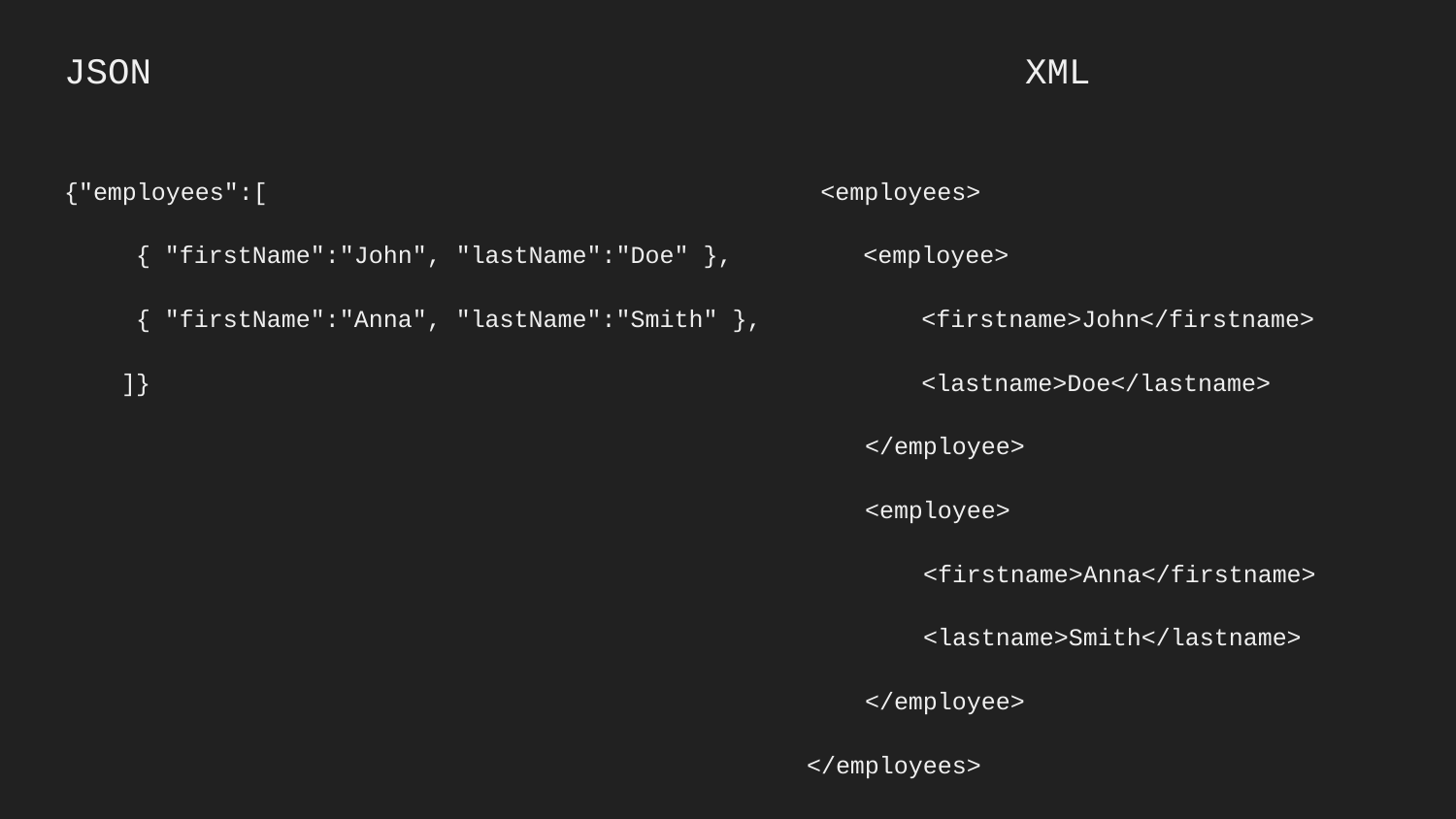

JSON                                        XML
{"employees":[                                      <employees>
  { "firstName":"John", "lastName":"Doe" },         <employee>
  { "firstName":"Anna", "lastName":"Smith" },           <firstname>John</firstname>
 ]}                                                     <lastname>Doe</lastname>
                                                       </employee>
                                                       <employee>
                                                           <firstname>Anna</firstname>
                                                           <lastname>Smith</lastname>
                                                       </employee>
                                                   </employees>